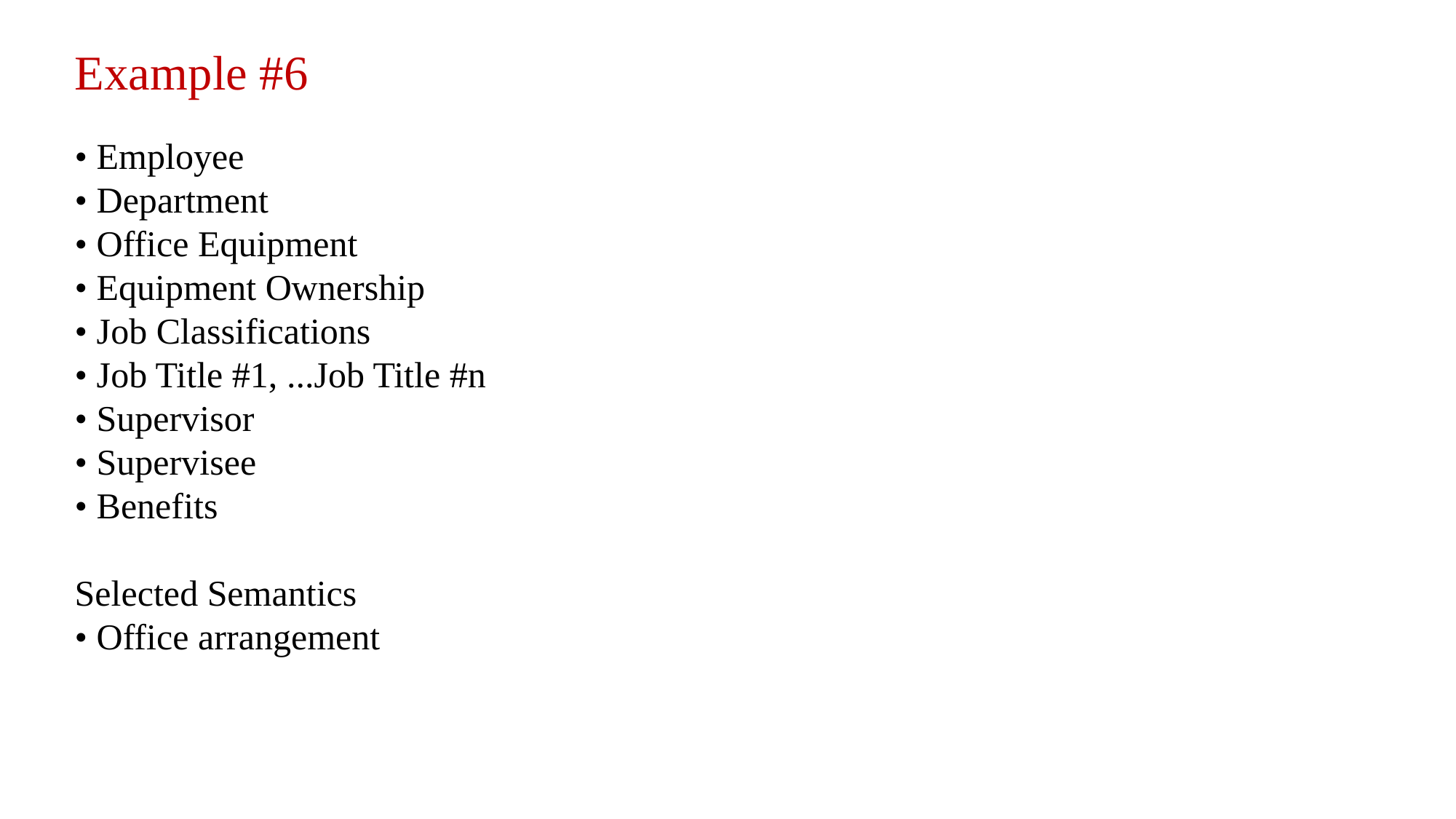

Example #6
• Employee
• Department
• Office Equipment
• Equipment Ownership
• Job Classifications
• Job Title #1, ...Job Title #n
• Supervisor
• Supervisee
• Benefits
Selected Semantics
• Office arrangement